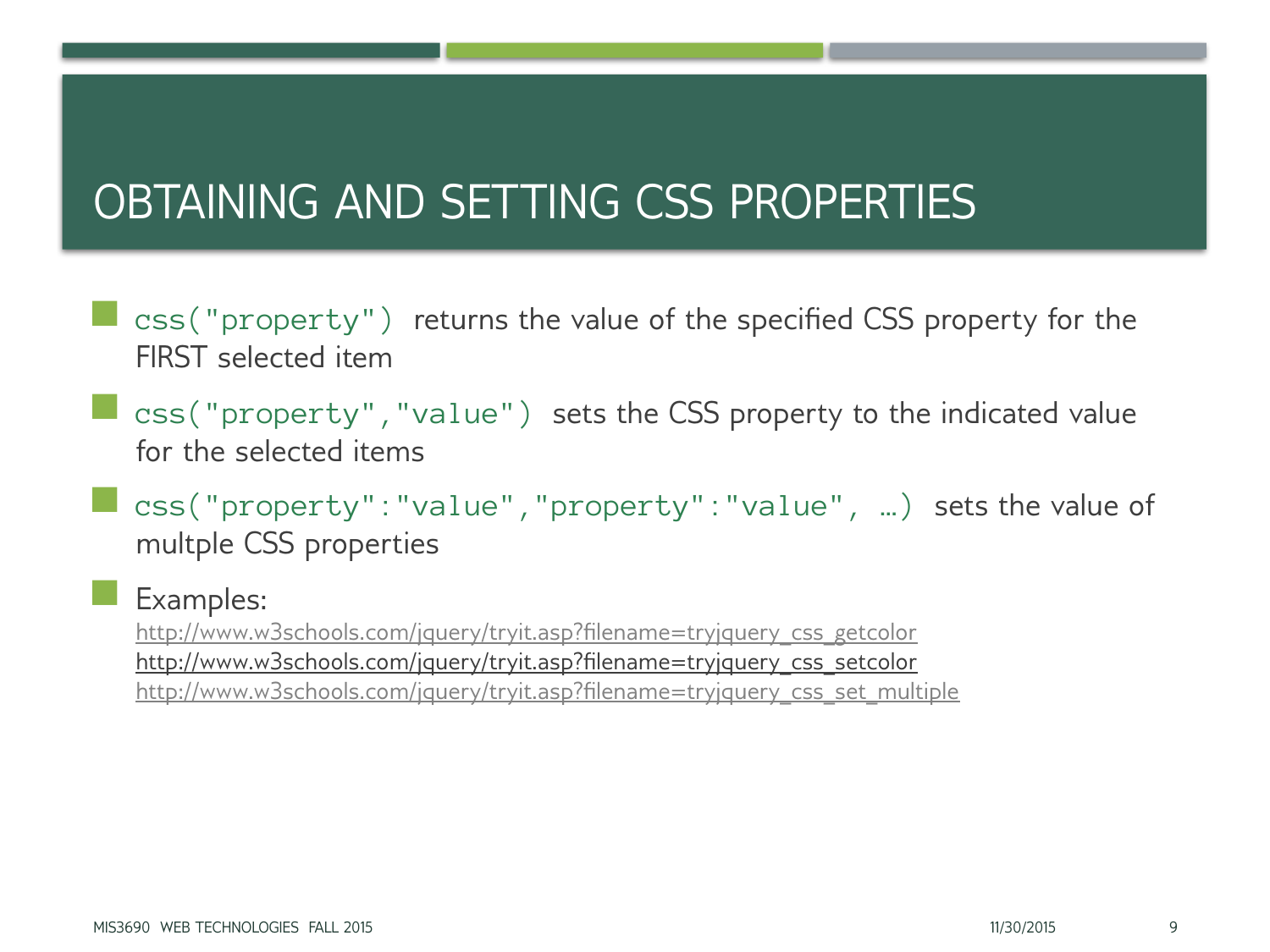

# Obtaining and Setting CSS Properties
css("property") returns the value of the specified CSS property for the FIRST selected item
css("property","value") sets the CSS property to the indicated value for the selected items
css("property":"value","property":"value", …) sets the value of multple CSS properties
Examples:
http://www.w3schools.com/jquery/tryit.asp?filename=tryjquery_css_getcolor
http://www.w3schools.com/jquery/tryit.asp?filename=tryjquery_css_setcolor
http://www.w3schools.com/jquery/tryit.asp?filename=tryjquery_css_set_multiple
MIS3690  Web Technologies  Fall 2015
11/30/2015
9